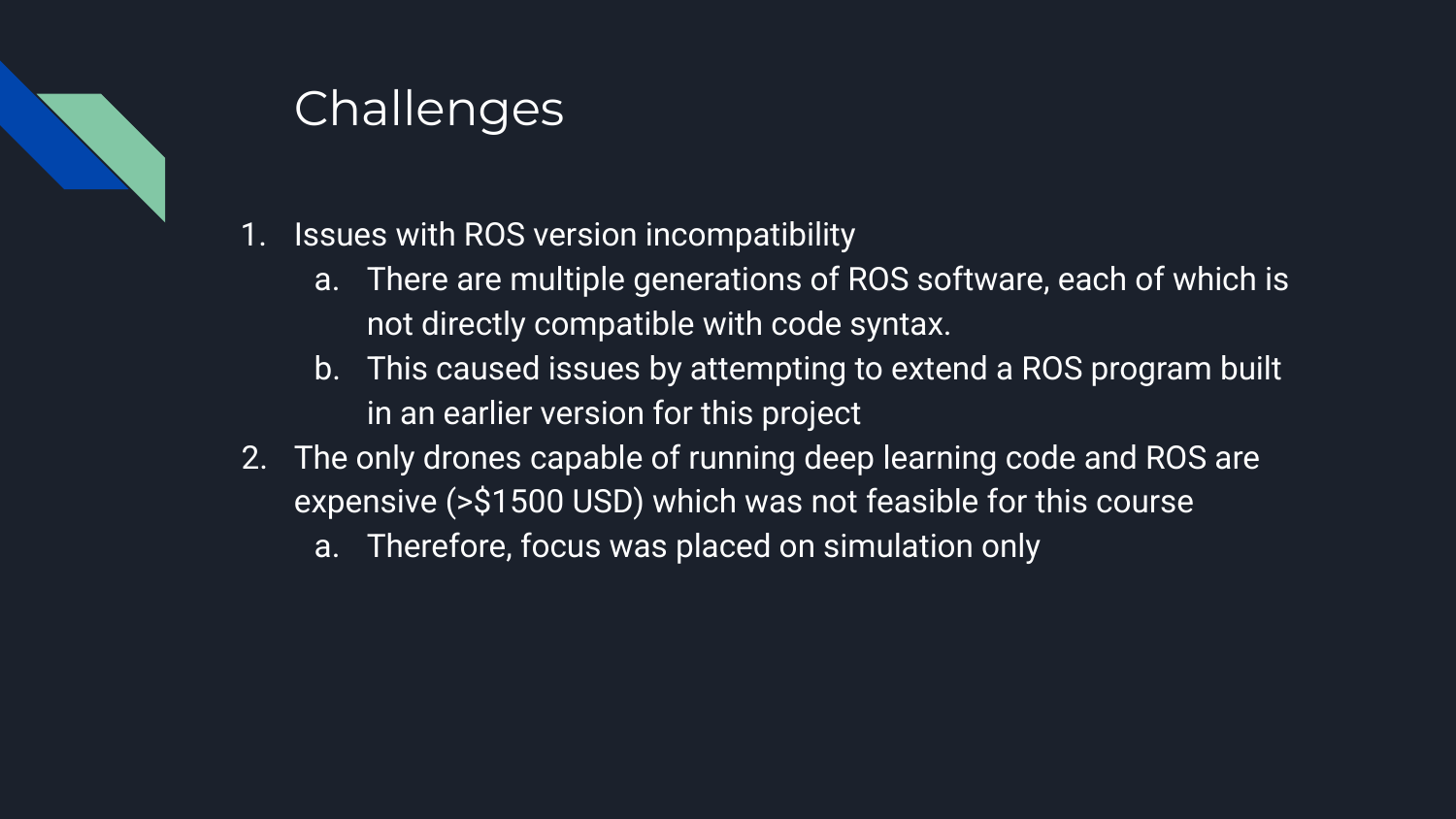

# Challenges
Issues with ROS version incompatibility
There are multiple generations of ROS software, each of which is not directly compatible with code syntax.
This caused issues by attempting to extend a ROS program built in an earlier version for this project
The only drones capable of running deep learning code and ROS are expensive (>$1500 USD) which was not feasible for this course
Therefore, focus was placed on simulation only